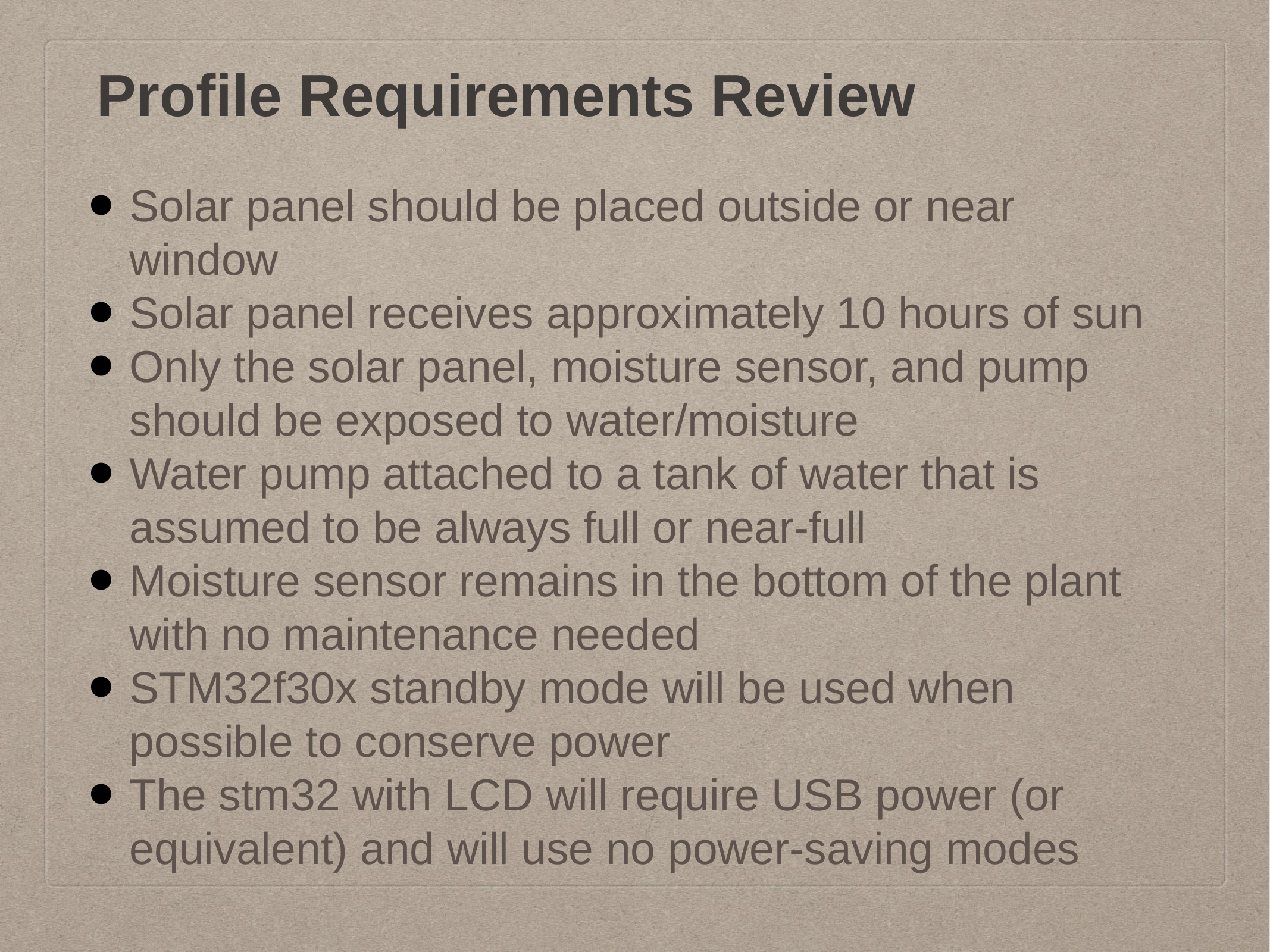

# Profile Requirements Review
Solar panel should be placed outside or near window
Solar panel receives approximately 10 hours of sun
Only the solar panel, moisture sensor, and pump should be exposed to water/moisture
Water pump attached to a tank of water that is assumed to be always full or near-full
Moisture sensor remains in the bottom of the plant with no maintenance needed
STM32f30x standby mode will be used when possible to conserve power
The stm32 with LCD will require USB power (or equivalent) and will use no power-saving modes